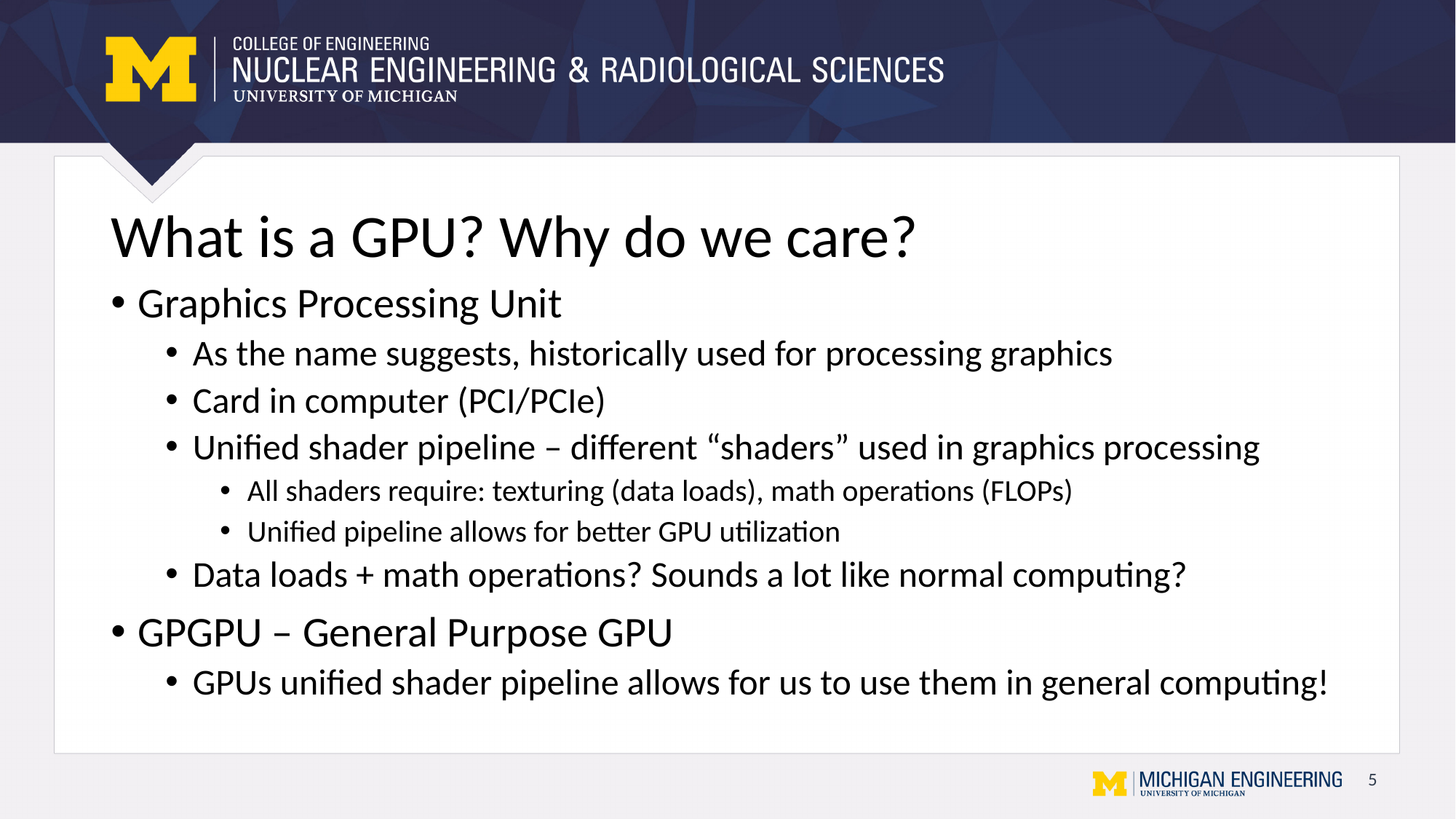

# What is a GPU? Why do we care?
Graphics Processing Unit
As the name suggests, historically used for processing graphics
Card in computer (PCI/PCIe)
Unified shader pipeline – different “shaders” used in graphics processing
All shaders require: texturing (data loads), math operations (FLOPs)
Unified pipeline allows for better GPU utilization
Data loads + math operations? Sounds a lot like normal computing?
GPGPU – General Purpose GPU
GPUs unified shader pipeline allows for us to use them in general computing!